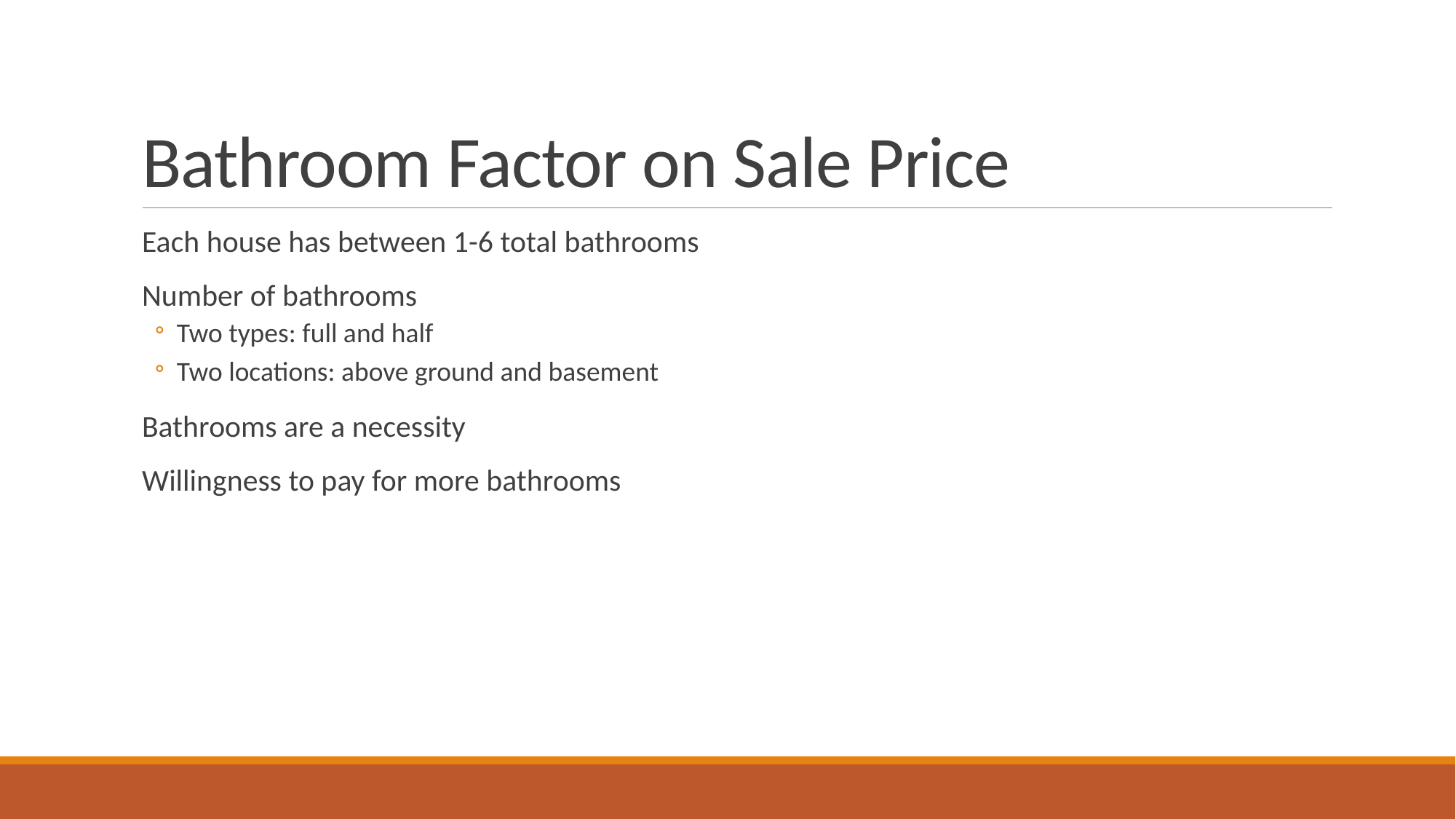

# Bathroom Factor on Sale Price
Each house has between 1-6 total bathrooms
Number of bathrooms
Two types: full and half
Two locations: above ground and basement
Bathrooms are a necessity
Willingness to pay for more bathrooms